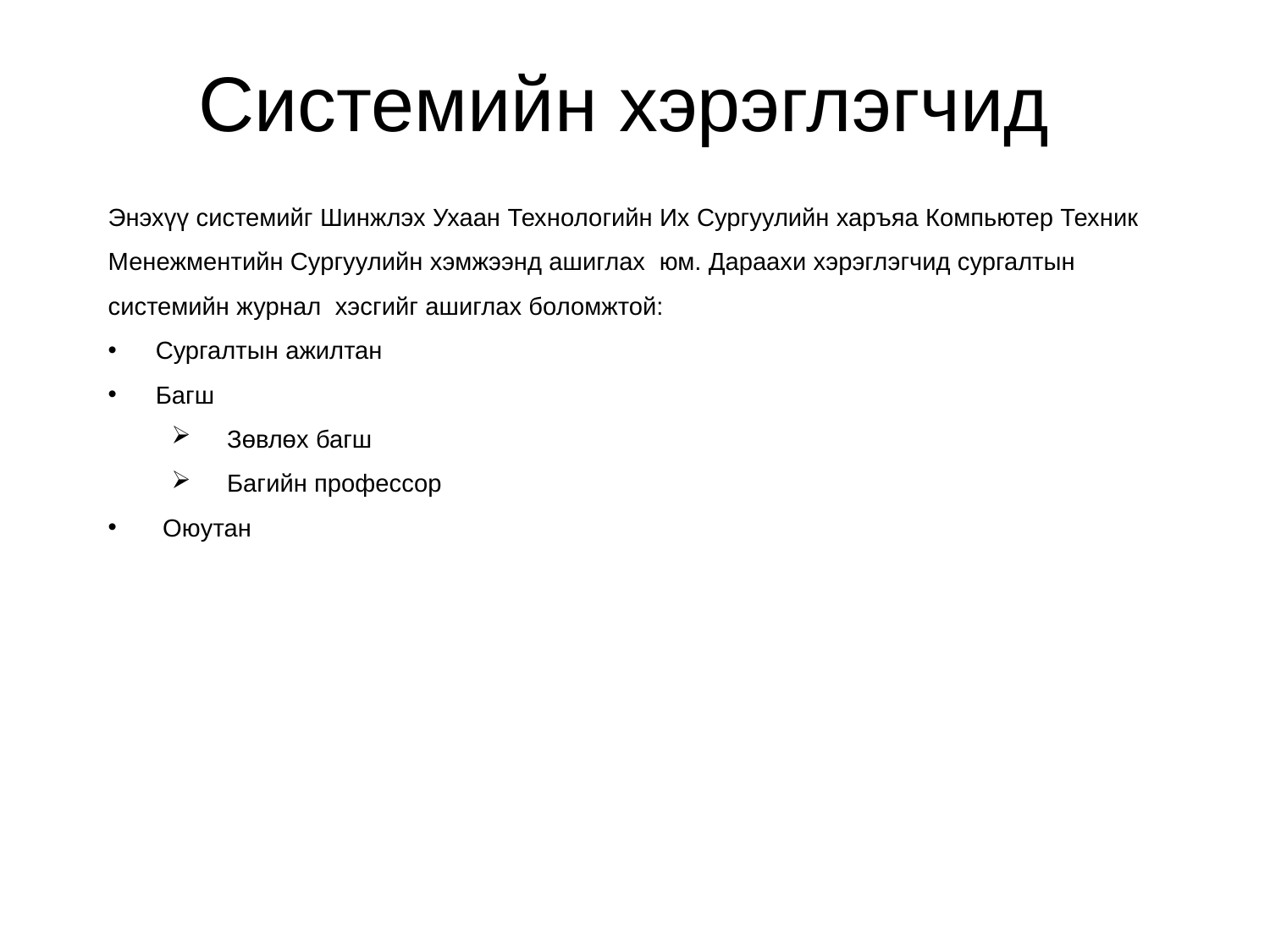

# Системийн хэрэглэгчид
Энэхүү системийг Шинжлэх Ухаан Технологийн Их Сургуулийн харъяа Компьютер Техник Менежментийн Сургуулийн хэмжээнд ашиглах  юм. Дараахи хэрэглэгчид сургалтын системийн журнал  хэсгийг ашиглах боломжтой:
Сургалтын ажилтан
Багш
Зөвлөх багш
Багийн профессор
 Оюутан